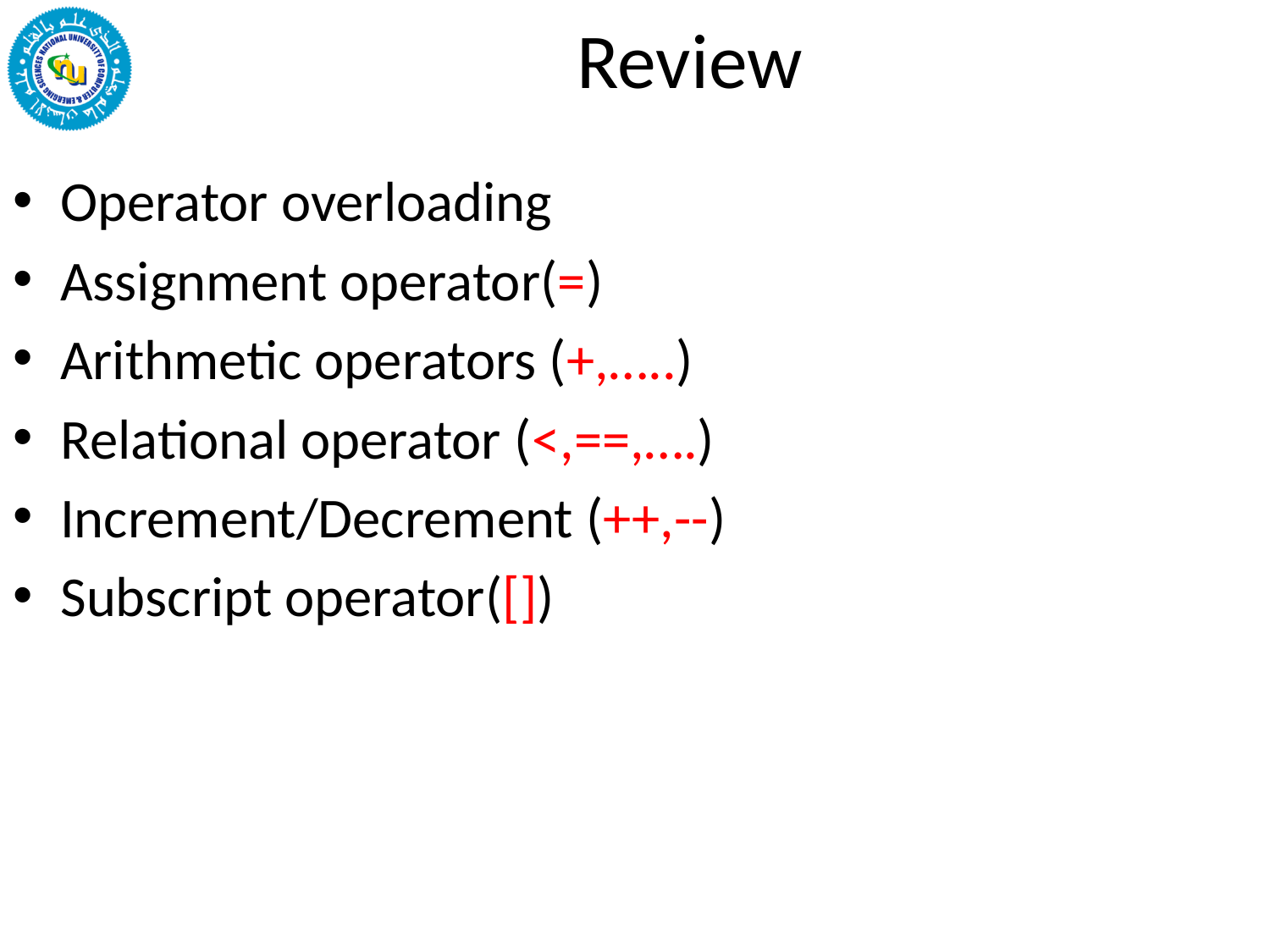

# Review
Operator overloading
Assignment operator(=)
Arithmetic operators (+,…..)
Relational operator (<,==,….)
Increment/Decrement (++,--)
Subscript operator([])